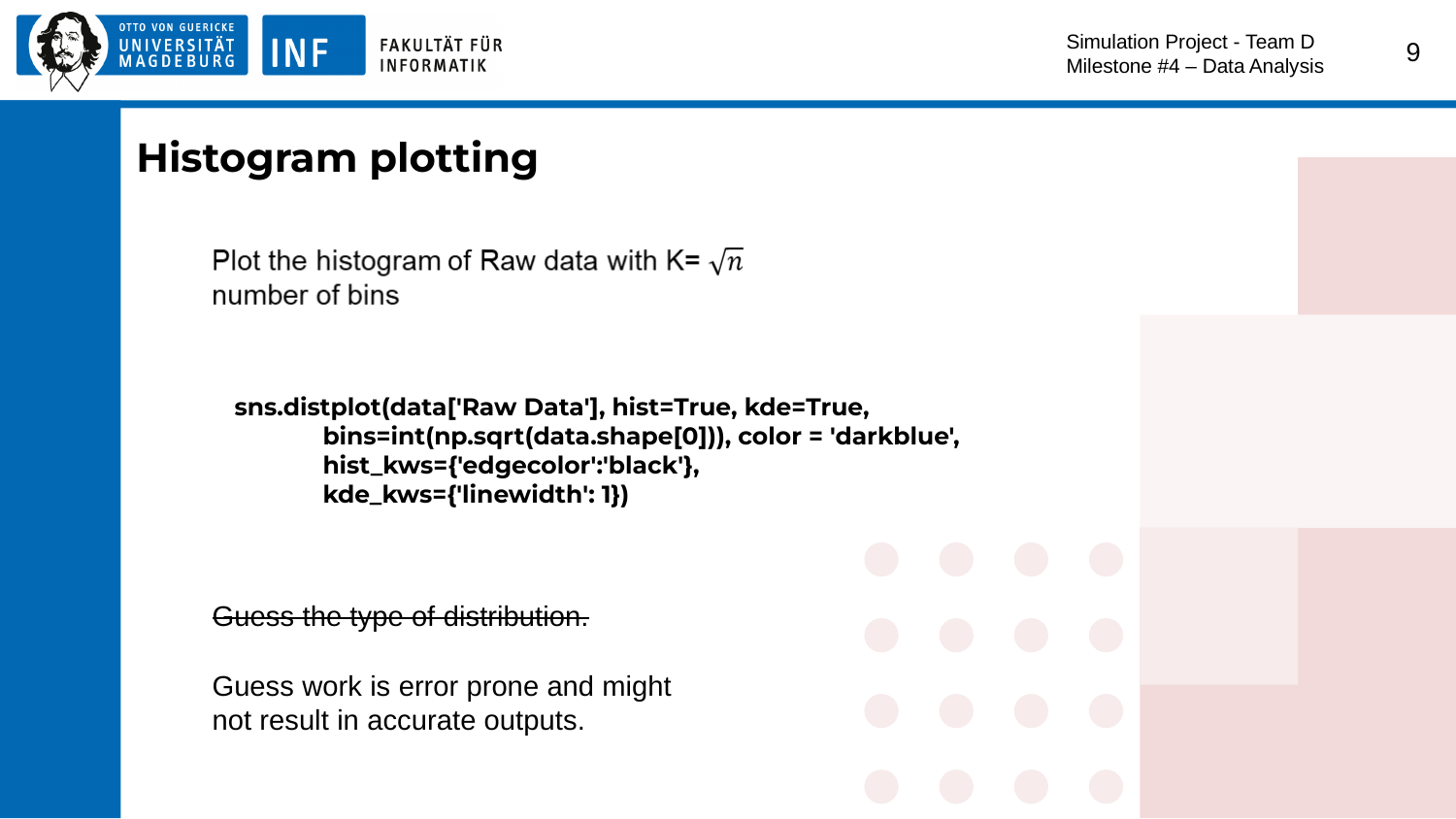

Simulation Project - Team D
Milestone #4 – Data Analysis
9
# Histogram plotting

sns.distplot(data['Raw Data'], hist=True, kde=True,
             bins=int(np.sqrt(data.shape[0])), color = 'darkblue',
             hist_kws={'edgecolor':'black'},
             kde_kws={'linewidth': 1})
Guess the type of distribution.
Guess work is error prone and might not result in accurate outputs.